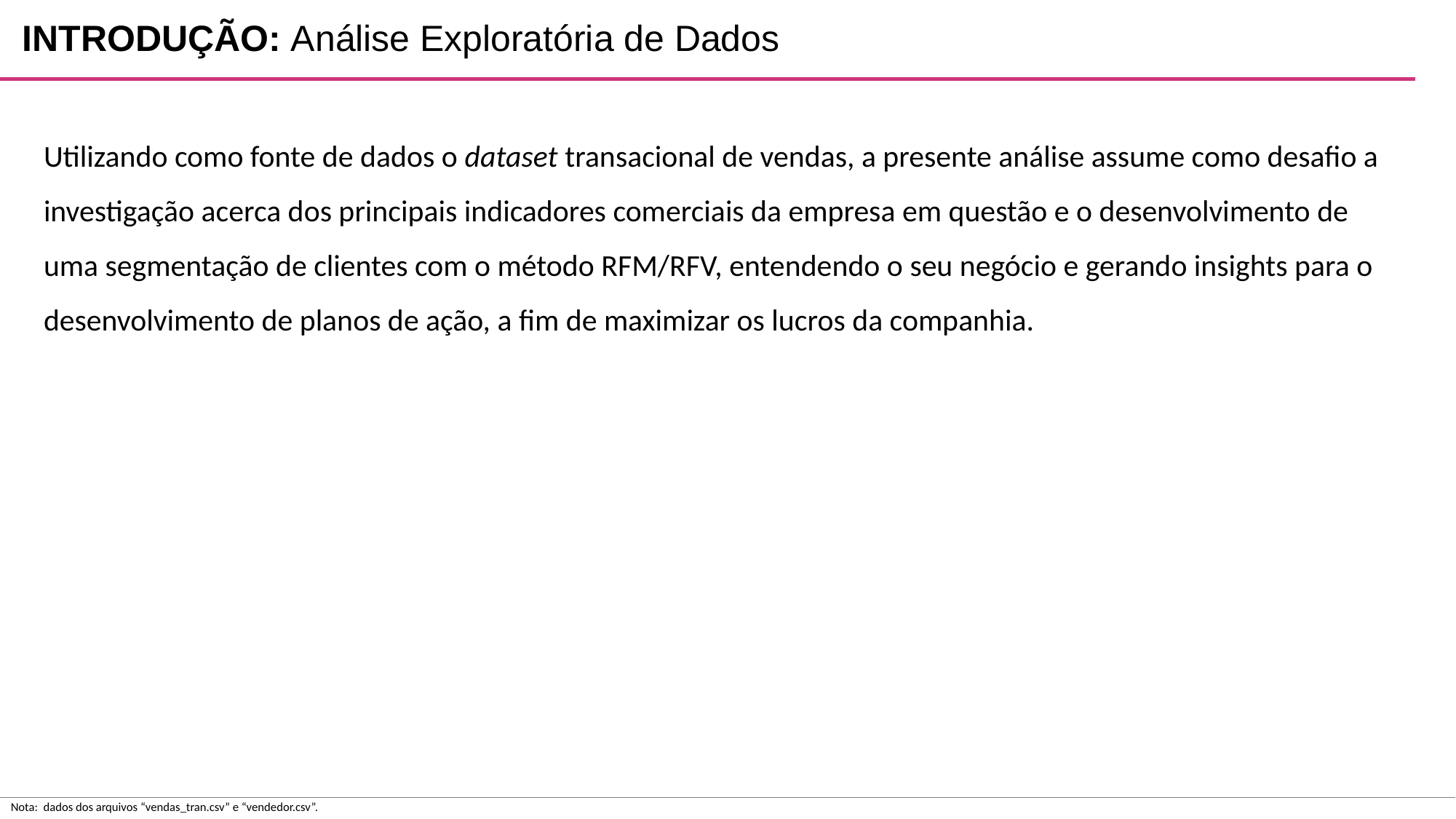

INTRODUÇÃO: Análise Exploratória de Dados
Utilizando como fonte de dados o dataset transacional de vendas, a presente análise assume como desafio a investigação acerca dos principais indicadores comerciais da empresa em questão e o desenvolvimento de uma segmentação de clientes com o método RFM/RFV, entendendo o seu negócio e gerando insights para o desenvolvimento de planos de ação, a fim de maximizar os lucros da companhia.
Nota:  dados dos arquivos “vendas_tran.csv” e “vendedor.csv”.